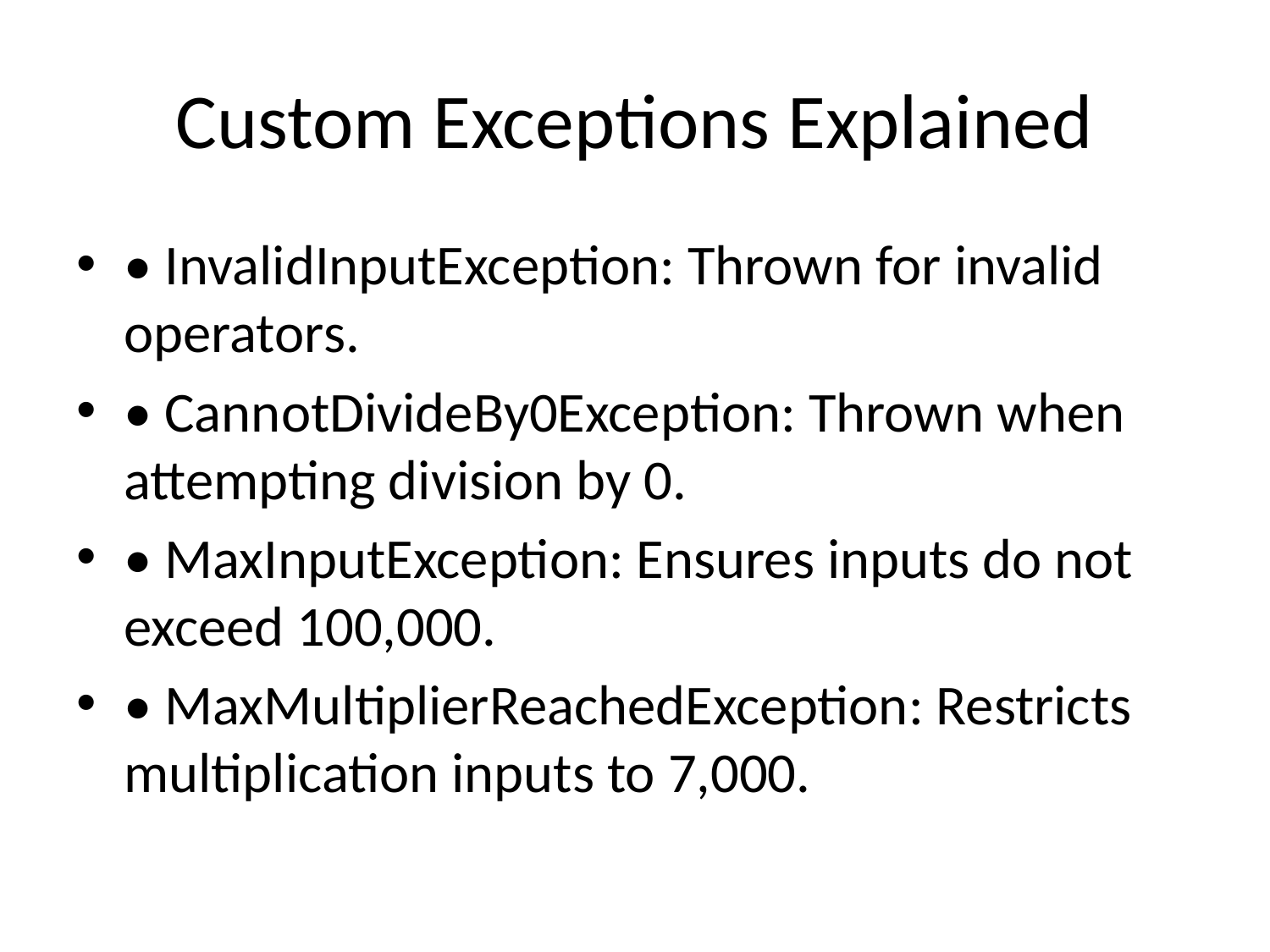

# Custom Exceptions Explained
• InvalidInputException: Thrown for invalid operators.
• CannotDivideBy0Exception: Thrown when attempting division by 0.
• MaxInputException: Ensures inputs do not exceed 100,000.
• MaxMultiplierReachedException: Restricts multiplication inputs to 7,000.